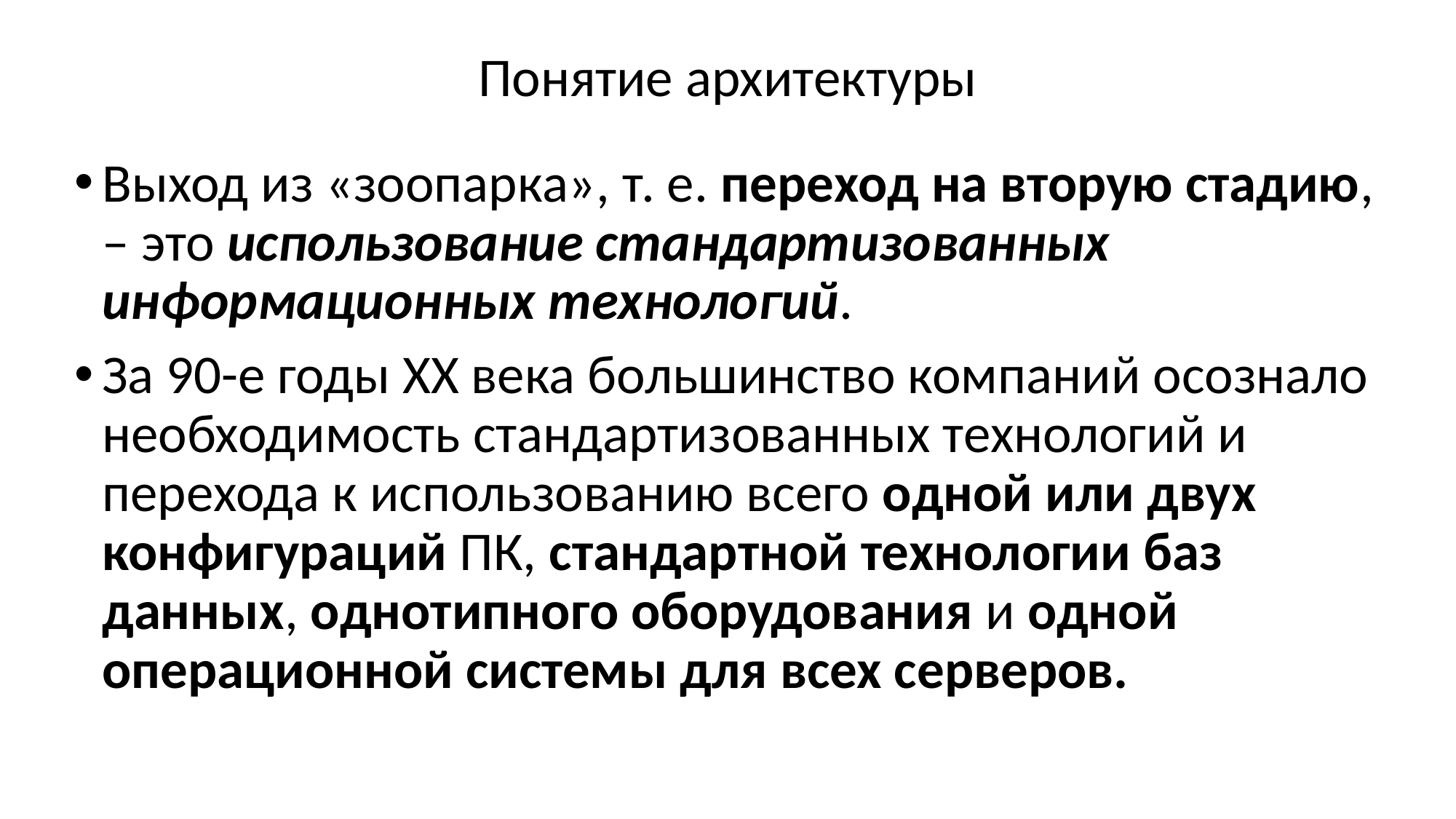

# Понятие архитектуры
Выход из «зоопарка», т. е. переход на вторую стадию, – это использование стандартизованных информационных технологий.
За 90-е годы ХХ века большинство компаний осознало необходимость стандартизованных технологий и перехода к использованию всего одной или двух конфигураций ПК, стандартной технологии баз данных, однотипного оборудования и одной операционной системы для всех серверов.